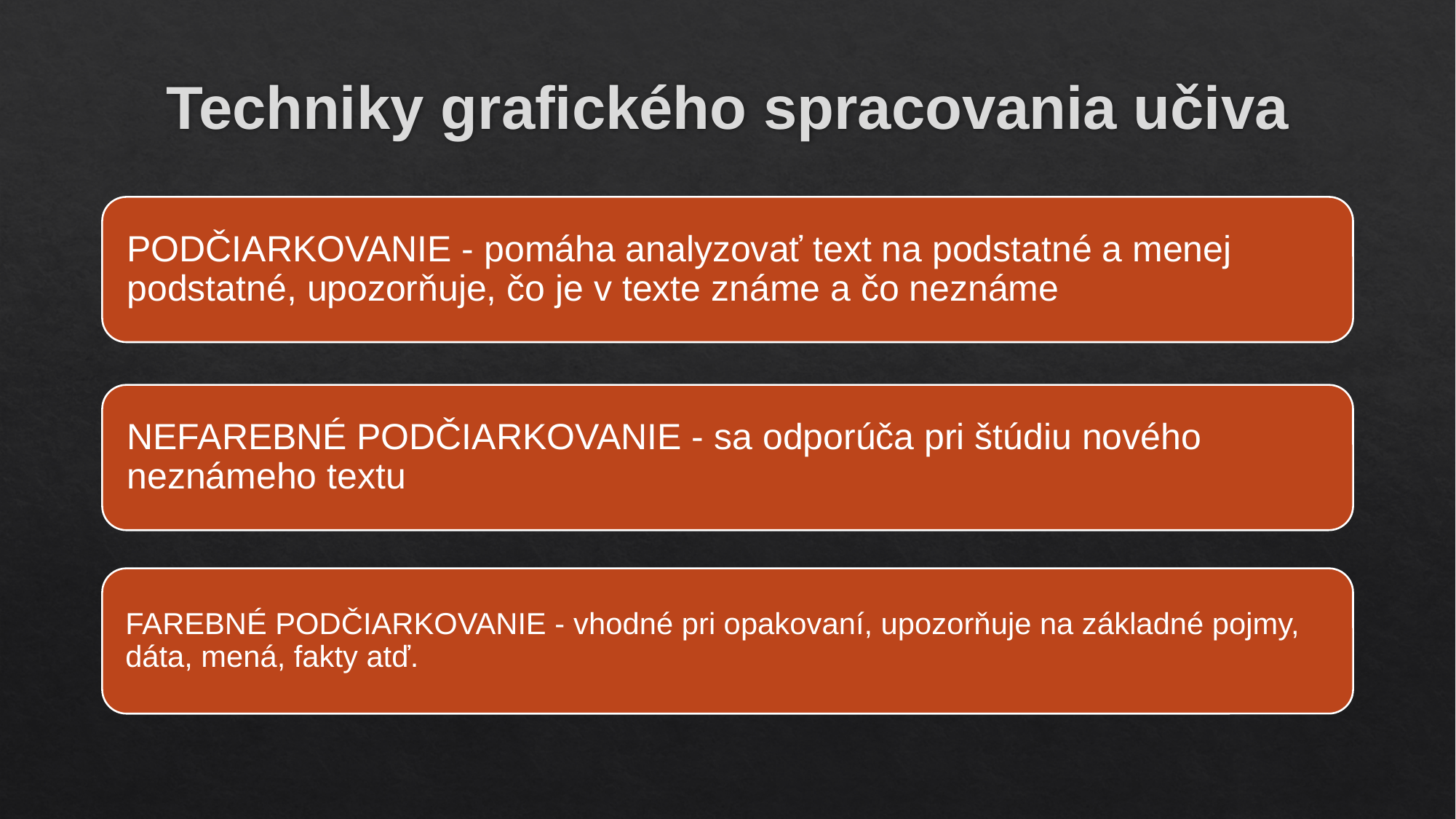

# Techniky grafického spracovania učiva
PODČIARKOVANIE - pomáha analyzovať text na podstatné a menej podstatné, upozorňuje, čo je v texte známe a čo neznáme
NEFAREBNÉ PODČIARKOVANIE - sa odporúča pri štúdiu nového neznámeho textu
FAREBNÉ PODČIARKOVANIE - vhodné pri opakovaní, upozorňuje na základné pojmy, dáta, mená, fakty atď.